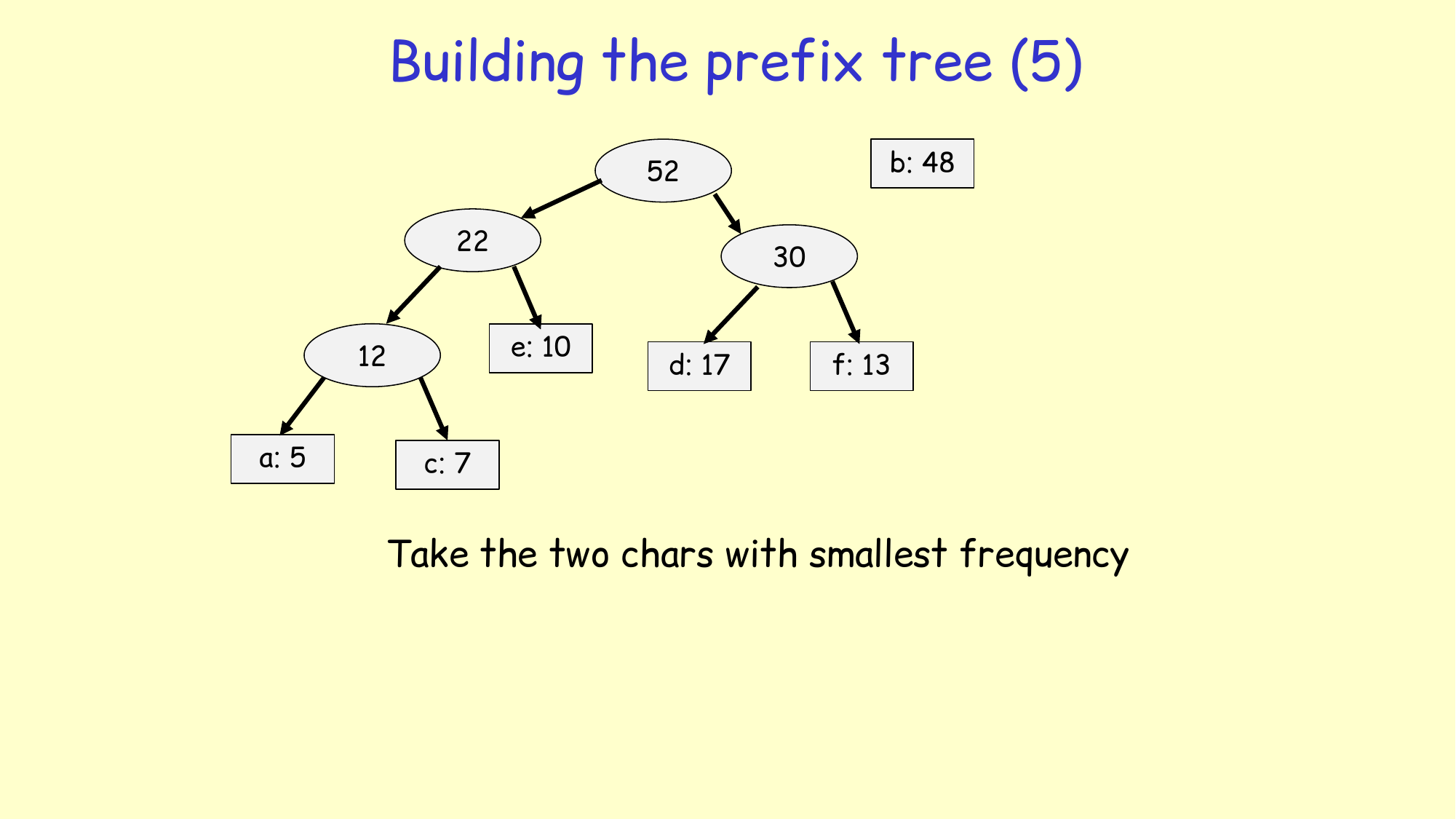

# Building the prefix tree (5)
52
b: 48
22
30
12
e: 10
d: 17
f: 13
a: 5
c: 7
Take the two chars with smallest frequency